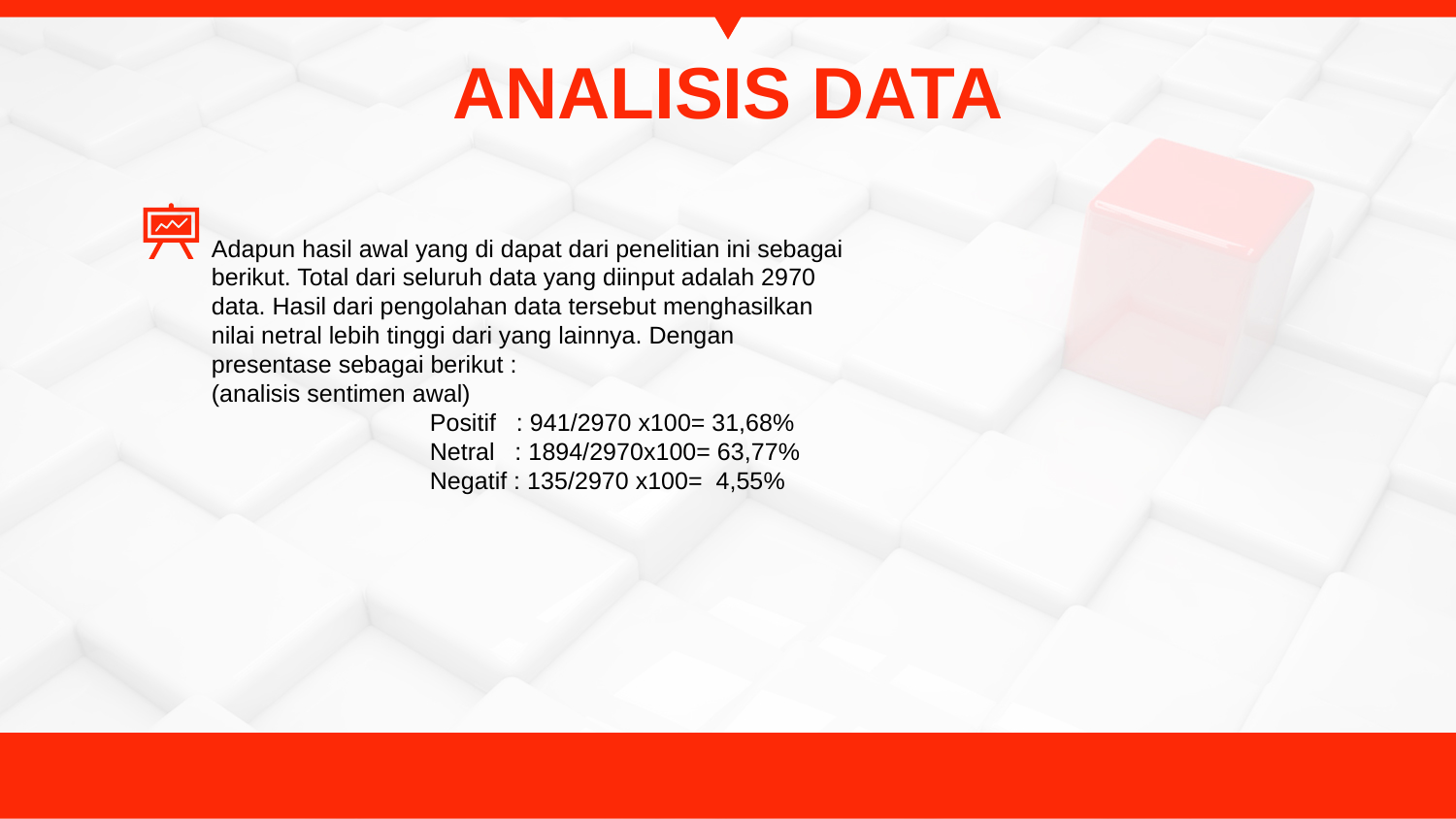

# ANALISIS DATA

Adapun hasil awal yang di dapat dari penelitian ini sebagai
berikut. Total dari seluruh data yang diinput adalah 2970
data. Hasil dari pengolahan data tersebut menghasilkan
nilai netral lebih tinggi dari yang lainnya. Dengan
presentase sebagai berikut :
(analisis sentimen awal)
Positif   : 941/2970 x100= 31,68%
Netral   : 1894/2970x100= 63,77%
Negatif : 135/2970 x100=  4,55%